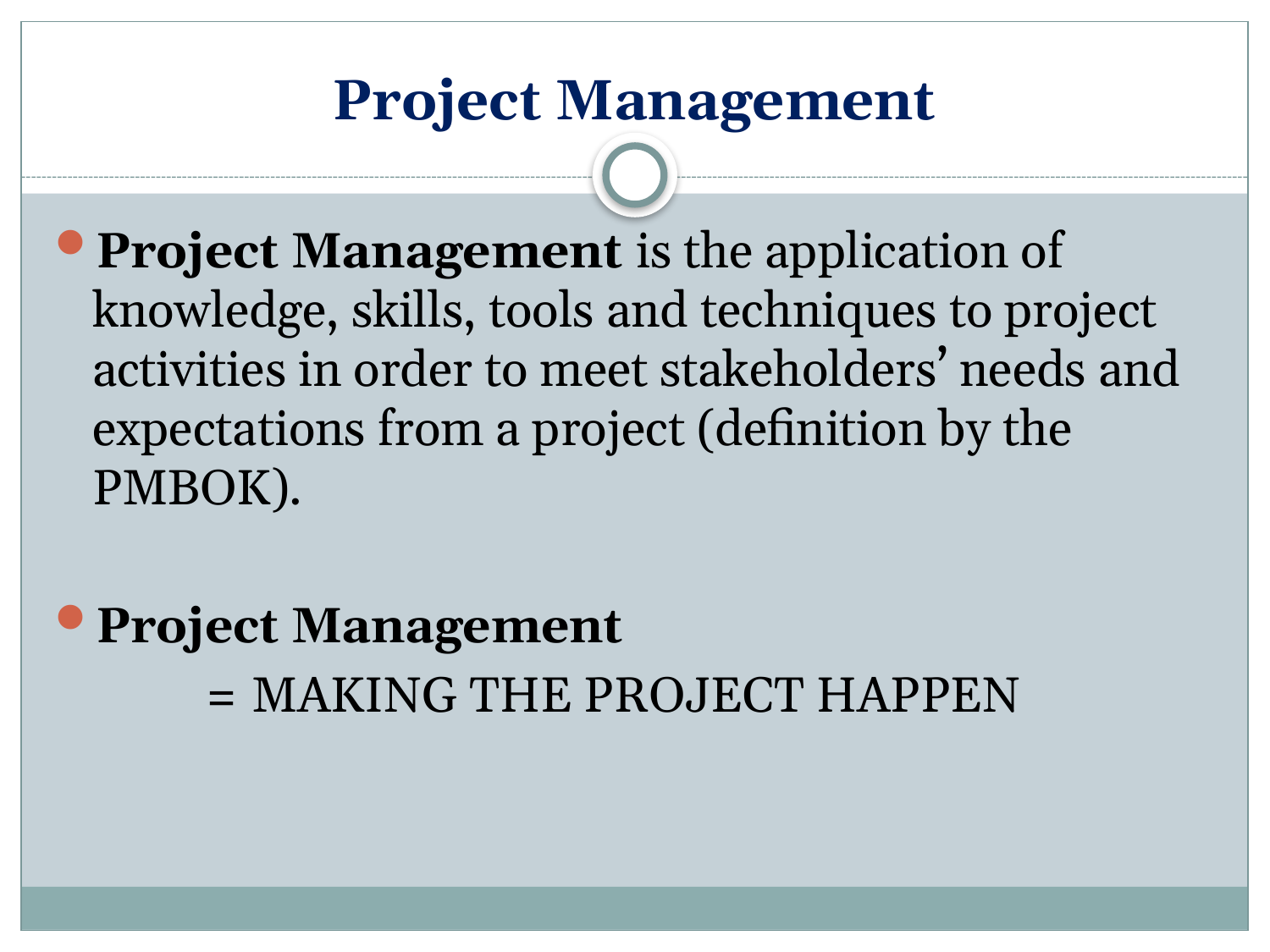

# Project Management
Project Management is the application of knowledge, skills, tools and techniques to project activities in order to meet stakeholders’ needs and expectations from a project (definition by the PMBOK).

Project Management
            = MAKING THE PROJECT HAPPEN